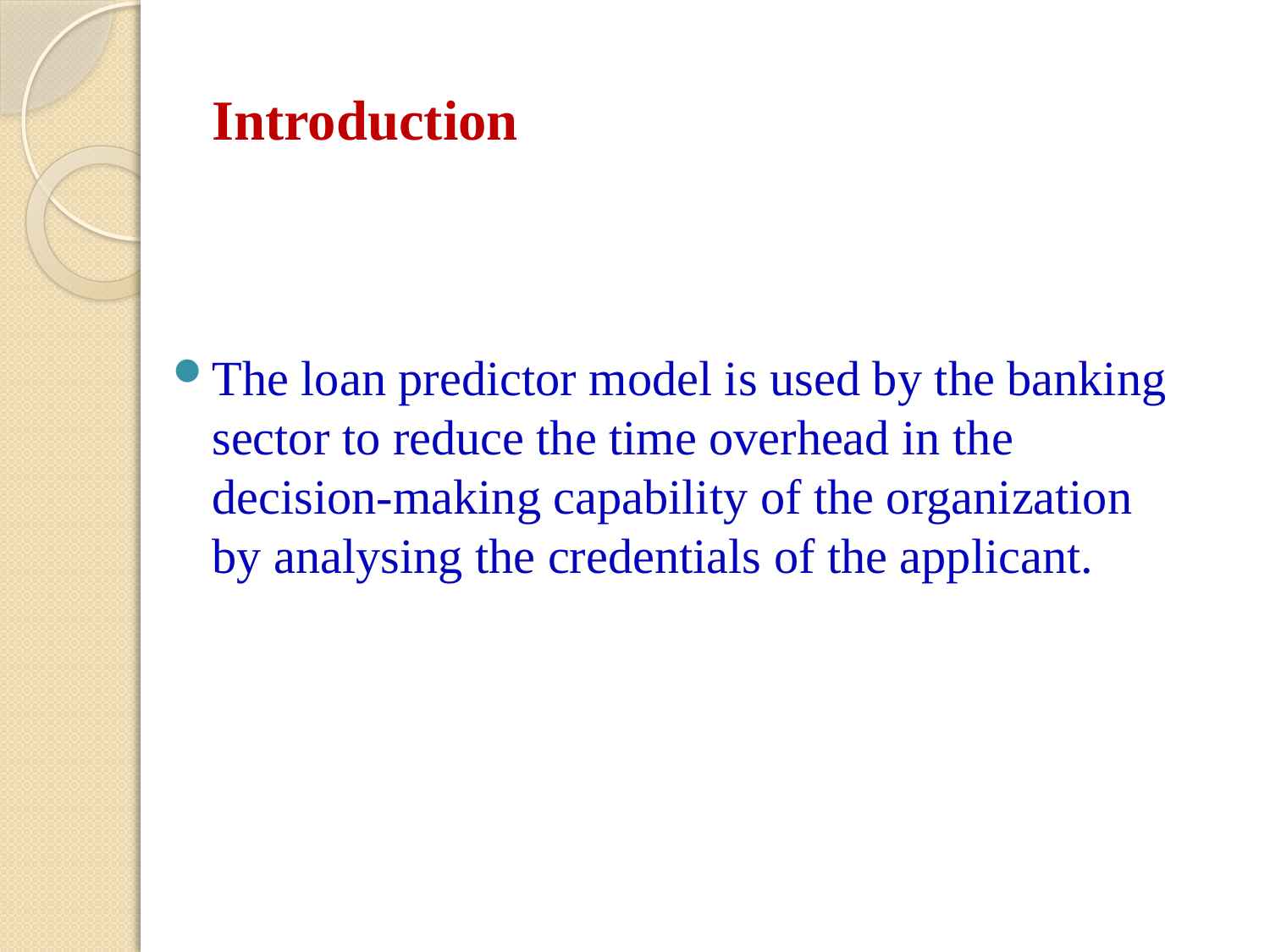

# Introduction

The loan predictor model is used by the banking sector to reduce the time overhead in the decision-making capability of the organization by analysing the credentials of the applicant.